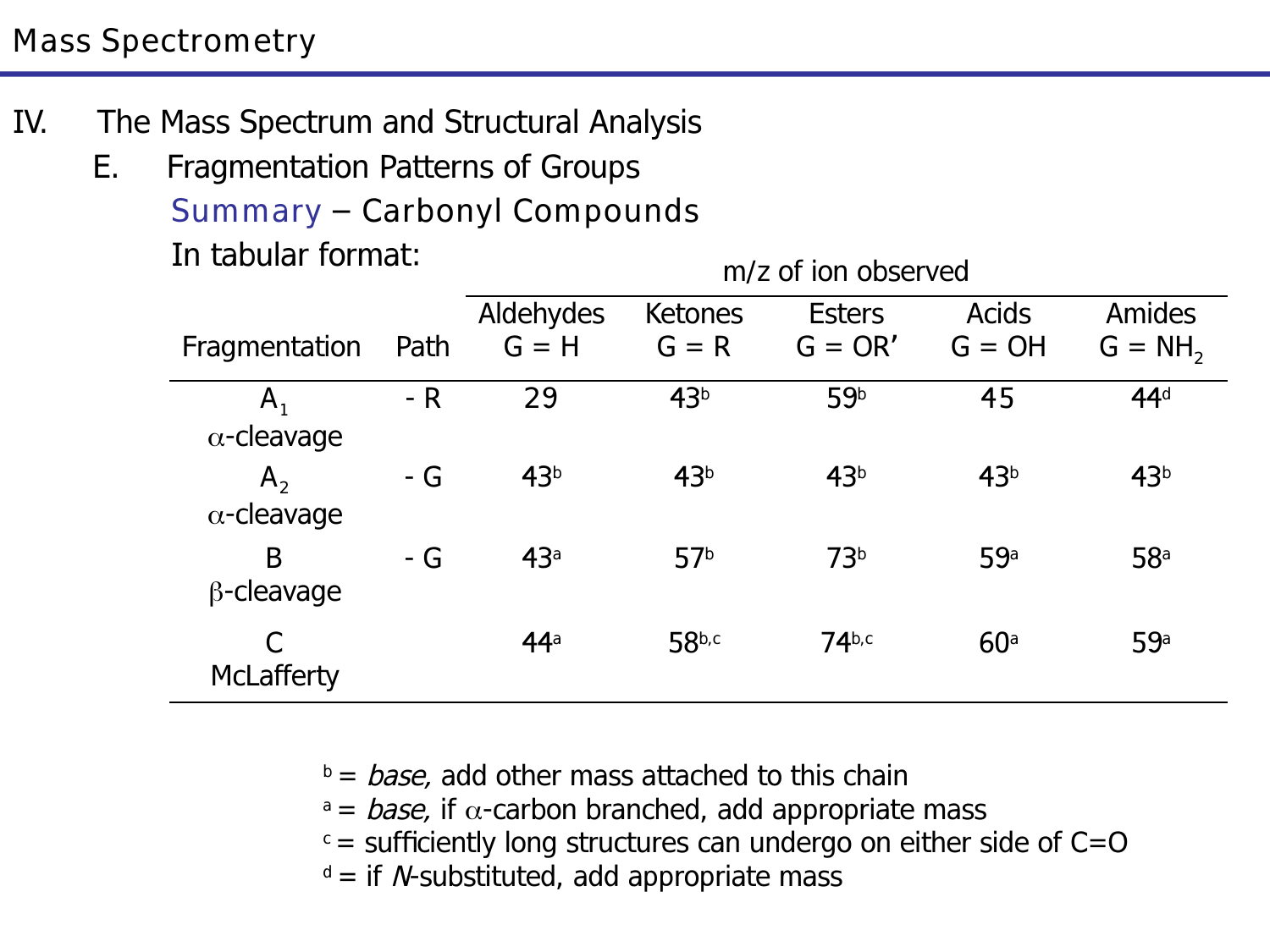

# Mass Spectrometry
The Mass Spectrum and Structural Analysis
Fragmentation Patterns of Groups
Summary – Carbonyl Compounds
In tabular format:
|  |  | m/z of ion observed |  |  |  |  |
| --- | --- | --- | --- | --- | --- | --- |
| Fragmentation | Path | Aldehydes G = H | Ketones G = R | Esters G = OR’ | Acids G = OH | Amides G = NH2 |
| A1 α-cleavage | - R | 29 | 43b | 59b | 45 | 44d |
| A2 α-cleavage | - G | 43b | 43b | 43b | 43b | 43b |
| B β-cleavage | - G | 43a | 57b | 73b | 59a | 58a |
| C McLafferty |  | 44a | 58b,c | 74b,c | 60a | 59a |
b = base, add other mass attached to this chain
a = base, if α-carbon branched, add appropriate mass
c = sufficiently long structures can undergo on either side of C=O
d = if N-substituted, add appropriate mass